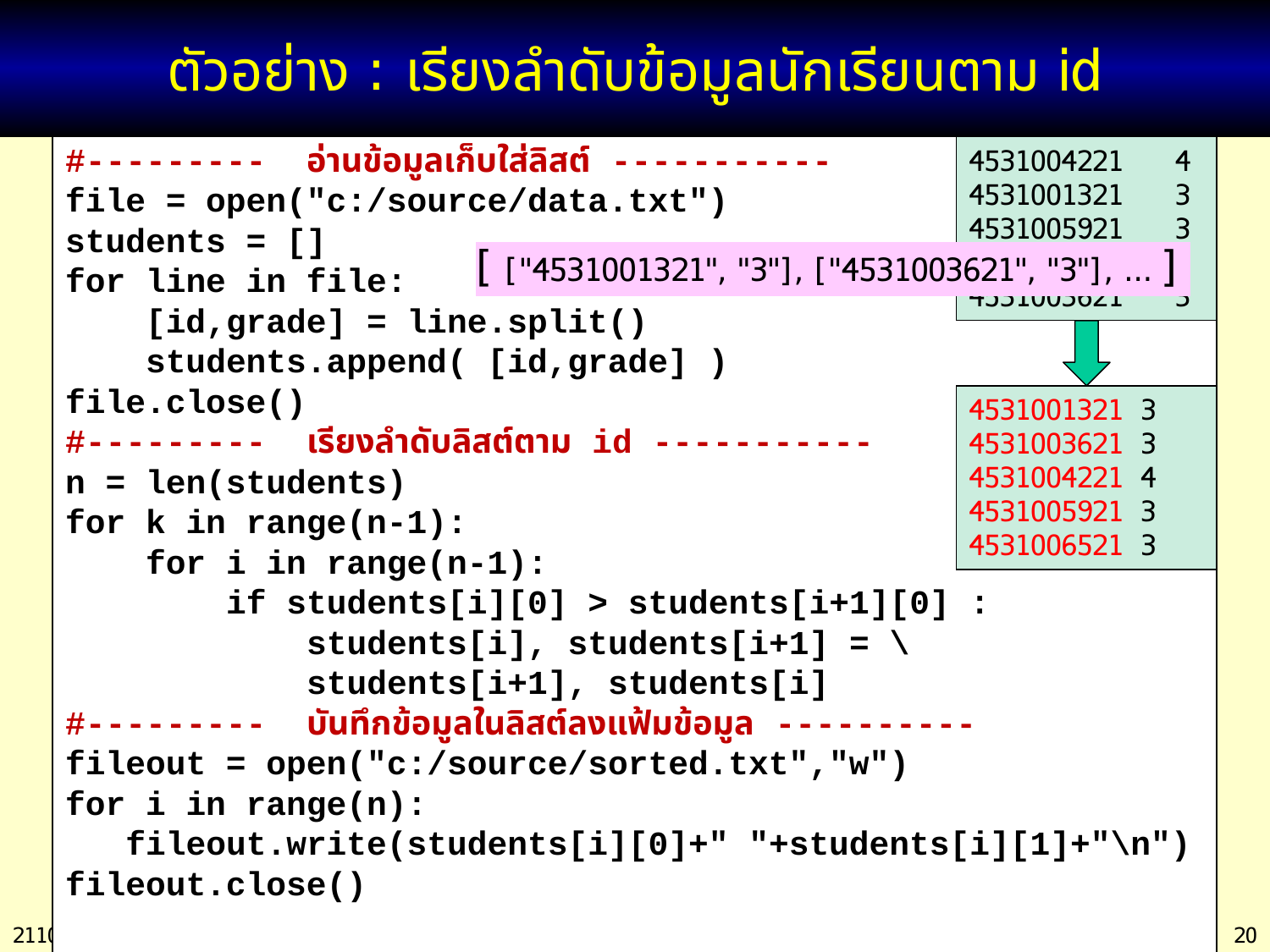

# ตัวอย่าง : เรียงลำดับข้อมูลนักเรียนตาม id
#---------  อ่านข้อมูลเก็บใส่ลิสต์ -----------
file = open("c:/source/data.txt")
students = []
for line in file:
    [id,grade] = line.split()
    students.append( [id,grade] )
file.close()
#---------  เรียงลำดับลิสต์ตาม id -----------
n = len(students)
for k in range(n-1):
    for i in range(n-1):
        if students[i][0] > students[i+1][0] :
            students[i], students[i+1] = \
            students[i+1], students[i]
#---------  บันทึกข้อมูลในลิสต์ลงแฟ้มข้อมูล ----------
fileout = open("c:/source/sorted.txt","w")
for i in range(n):
   fileout.write(students[i][0]+" "+students[i][1]+"\n")
fileout.close()
4531004221      4
4531001321      3
4531005921      3
4531006521      3
4531003621      3
[ ["4531001321", "3"], ["4531003621", "3"], ... ]

4531001321  3
4531003621  3
4531004221  4
4531005921  3
4531006521  3